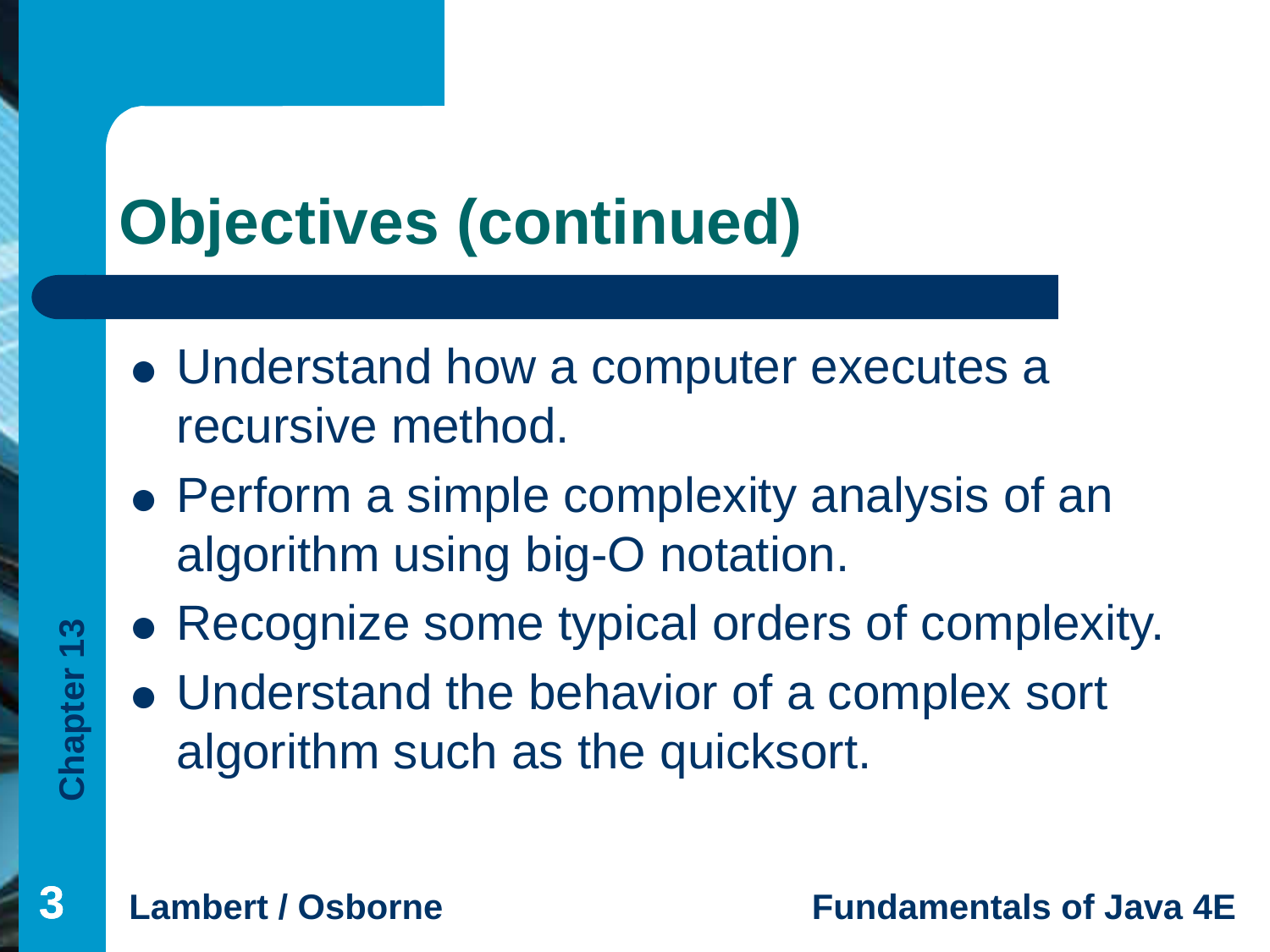

# Objectives (continued)
Understand how a computer executes a recursive method.
Perform a simple complexity analysis of an algorithm using big-O notation.
Recognize some typical orders of complexity.
Understand the behavior of a complex sort algorithm such as the quicksort.

3
3
3